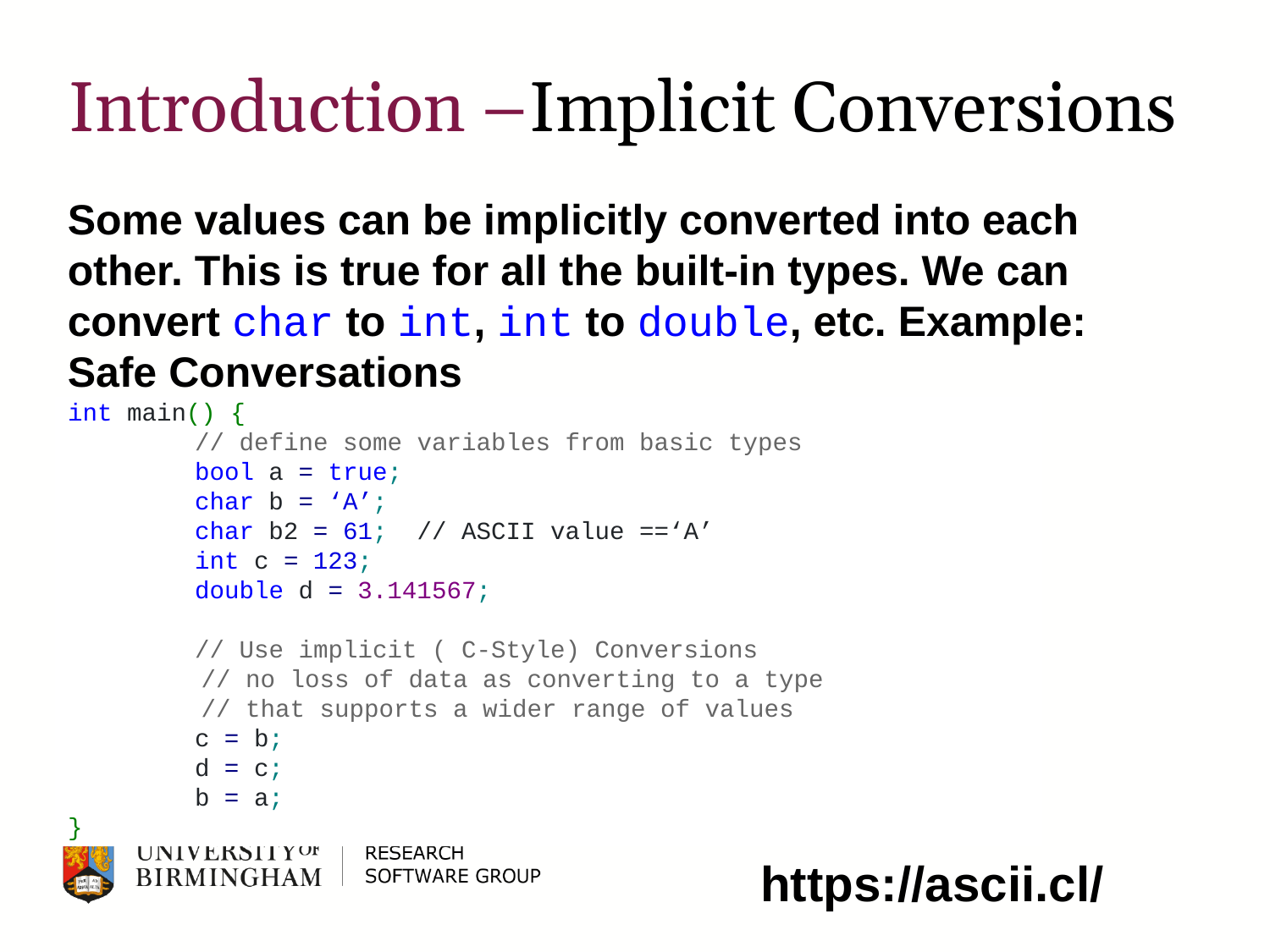

# Introduction –Implicit Conversions

Some values can be implicitly converted into each other. This is true for all the built-in types. We can convert char to int, int to double, etc. Example: Safe Conversations

int main() {
	// define some variables from basic types
	bool a = true;
	char b = ‘A’;
	char b2 = 61;  // ASCII value ==‘A’
	int c = 123;
	double d = 3.141567;

	// Use implicit ( C-Style) Conversions
         // no loss of data as converting to a type
         // that supports a wider range of values
	c = b;
	d = c;
	b = a;
}
https://ascii.cl/